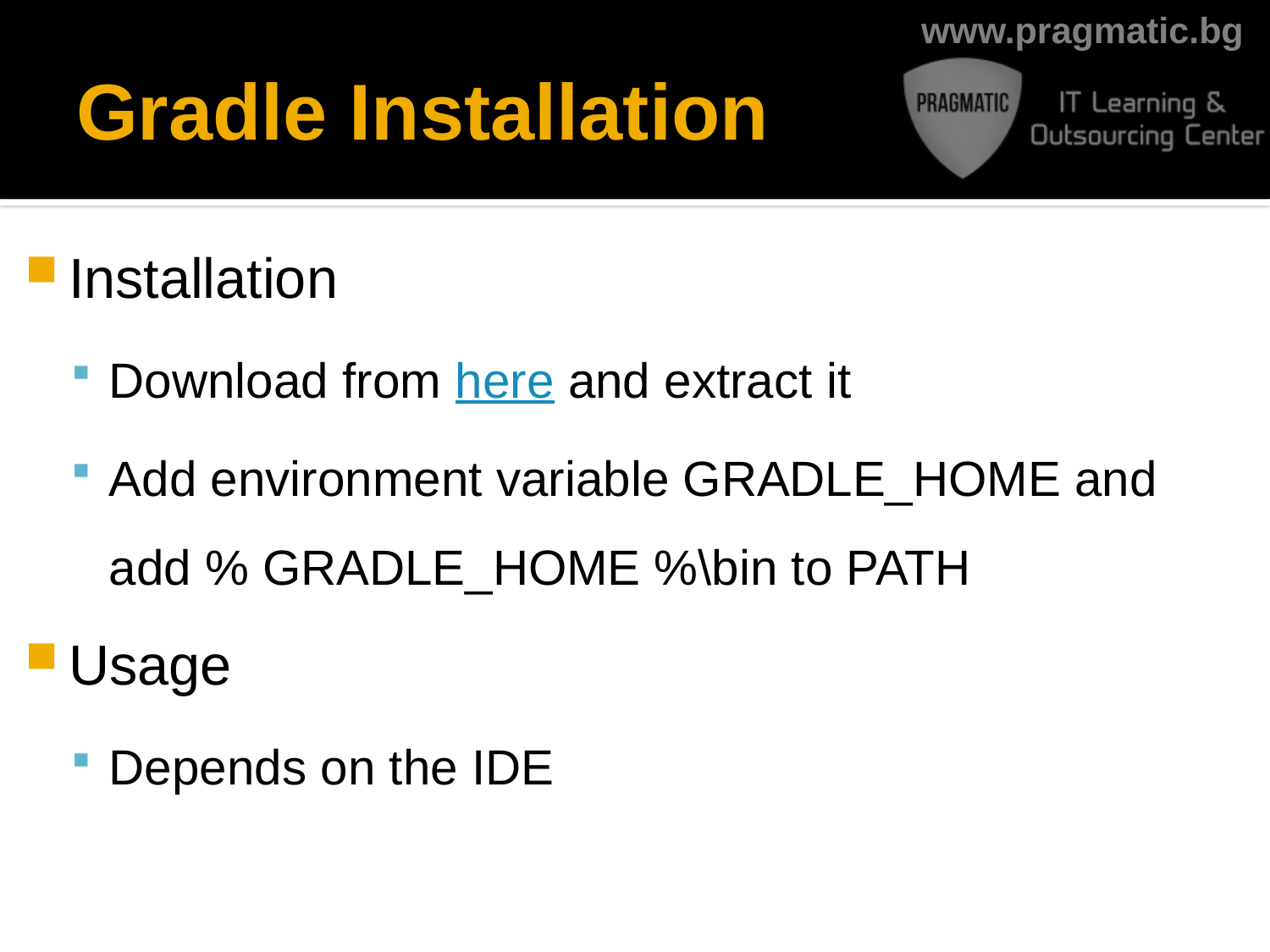

# Gradle Installation
Installation
Download from here and extract it
Add environment variable GRADLE_HOME and add % GRADLE_HOME %\bin to PATH
Usage
Depends on the IDE